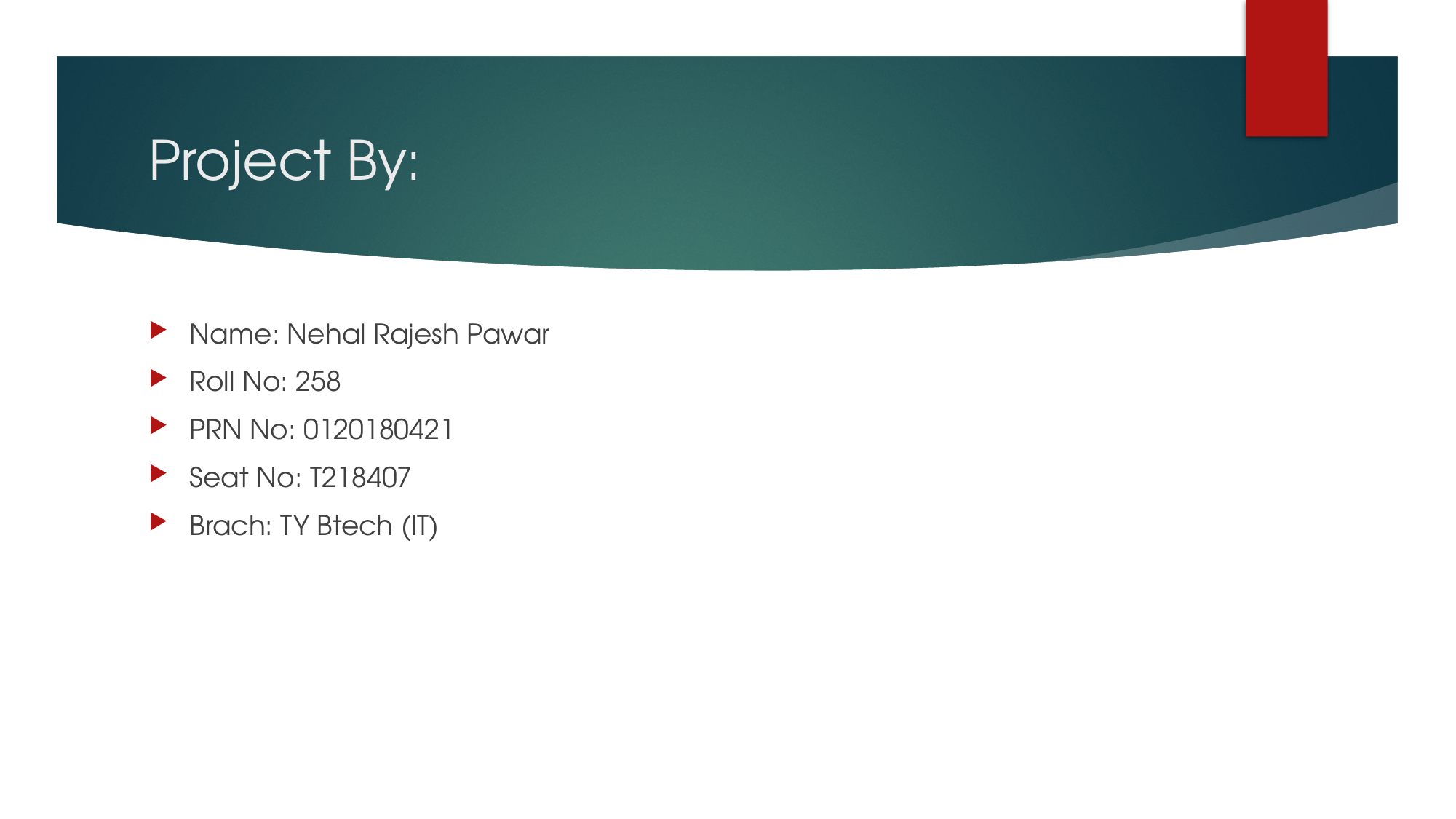

# Project By:
Name: Nehal Rajesh Pawar
Roll No: 258
PRN No: 0120180421
Seat No: T218407
Brach: TY Btech (IT)